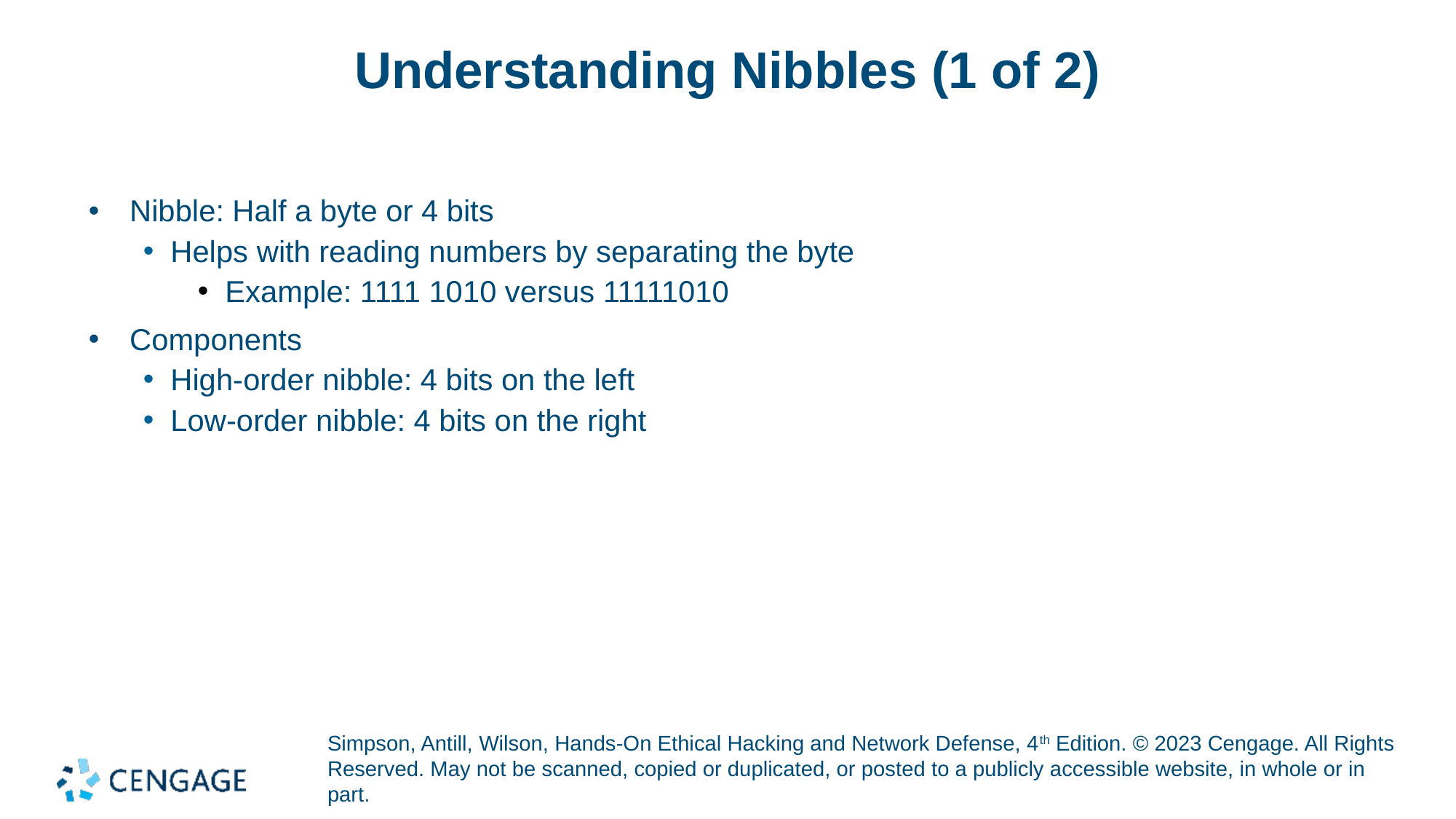

# Understanding Nibbles (1 of 2)
Nibble: Half a byte or 4 bits
Helps with reading numbers by separating the byte
Example: 1111 1010 versus 11111010
Components
High-order nibble: 4 bits on the left
Low-order nibble: 4 bits on the right